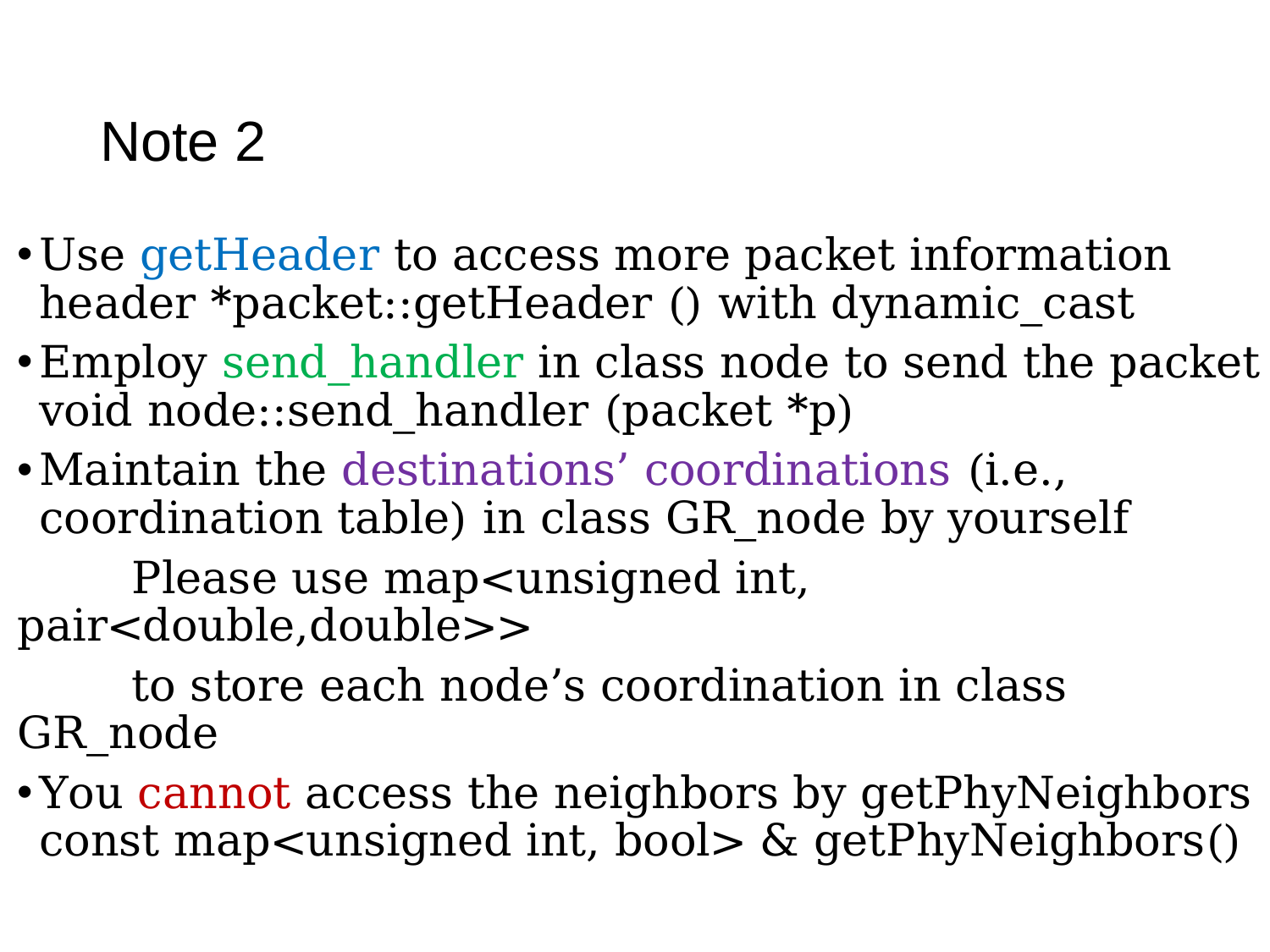

# Note 2
Use getHeader to access more packet information
header *packet::getHeader () with dynamic_cast
Employ send_handler in class node to send the packet
void node::send_handler (packet *p)
Maintain the destinations’ coordinations (i.e., coordination table) in class GR_node by yourself
	Please use map<unsigned int, pair<double,double>>
	to store each node’s coordination in class GR_node
You cannot access the neighbors by getPhyNeighbors
const map<unsigned int, bool> & getPhyNeighbors()